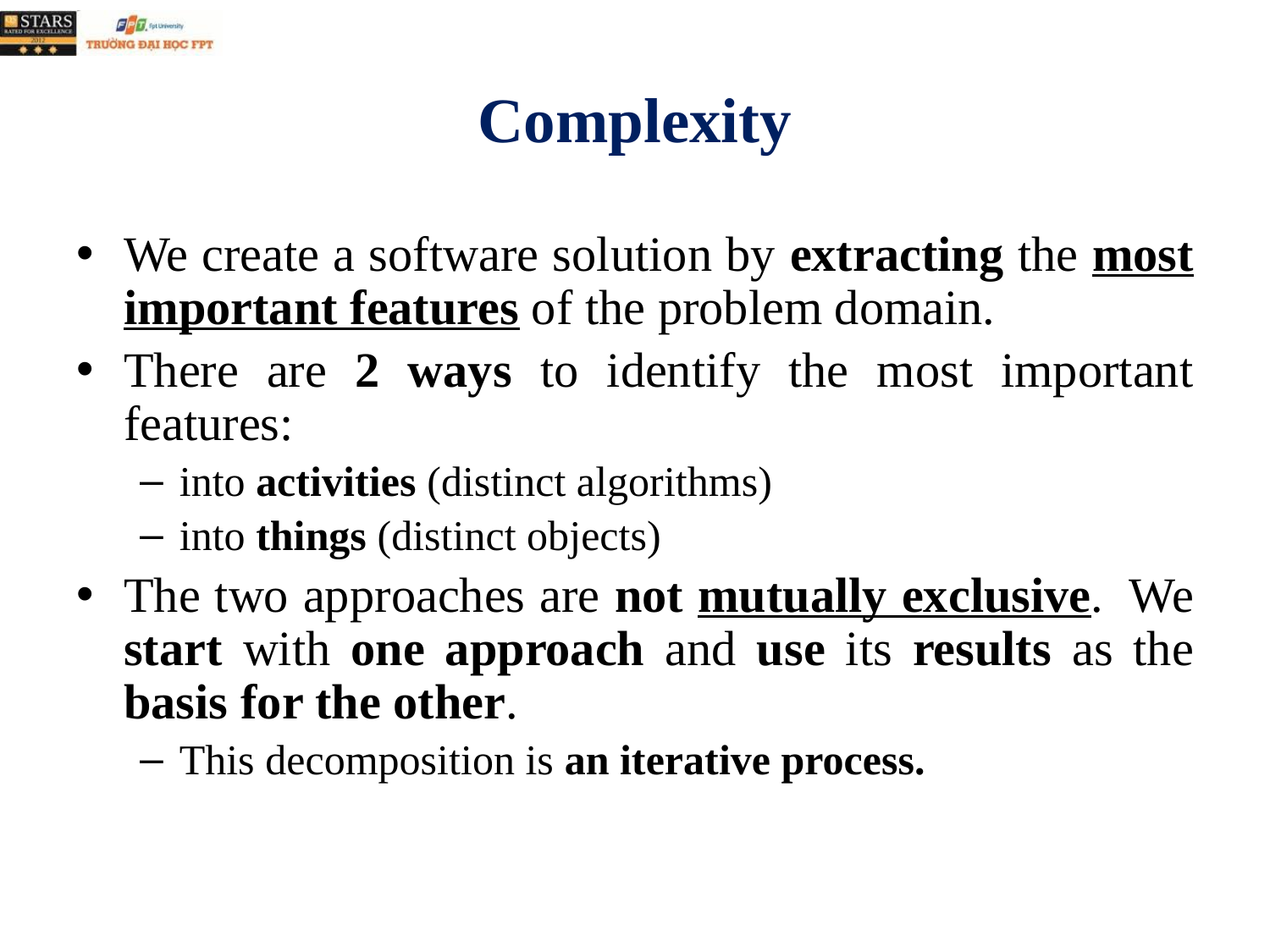

# Complexity
We create a software solution by extracting the most important features of the problem domain.
There are 2 ways to identify the most important features:
into activities (distinct algorithms)
into things (distinct objects)
The two approaches are not mutually exclusive.  We start with one approach and use its results as the basis for the other.
This decomposition is an iterative process.